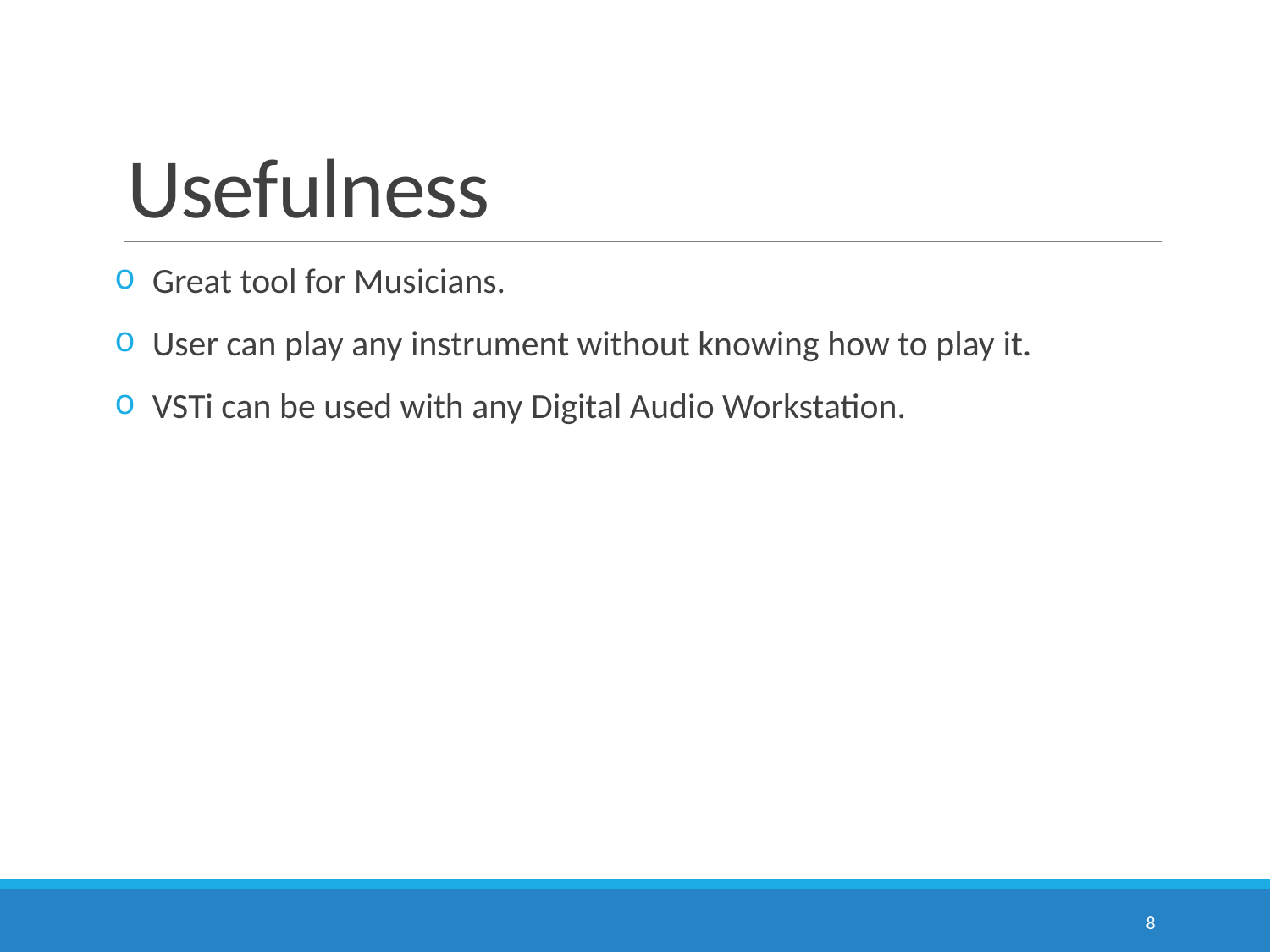

# Usefulness
Great tool for Musicians.
User can play any instrument without knowing how to play it.
VSTi can be used with any Digital Audio Workstation.

8